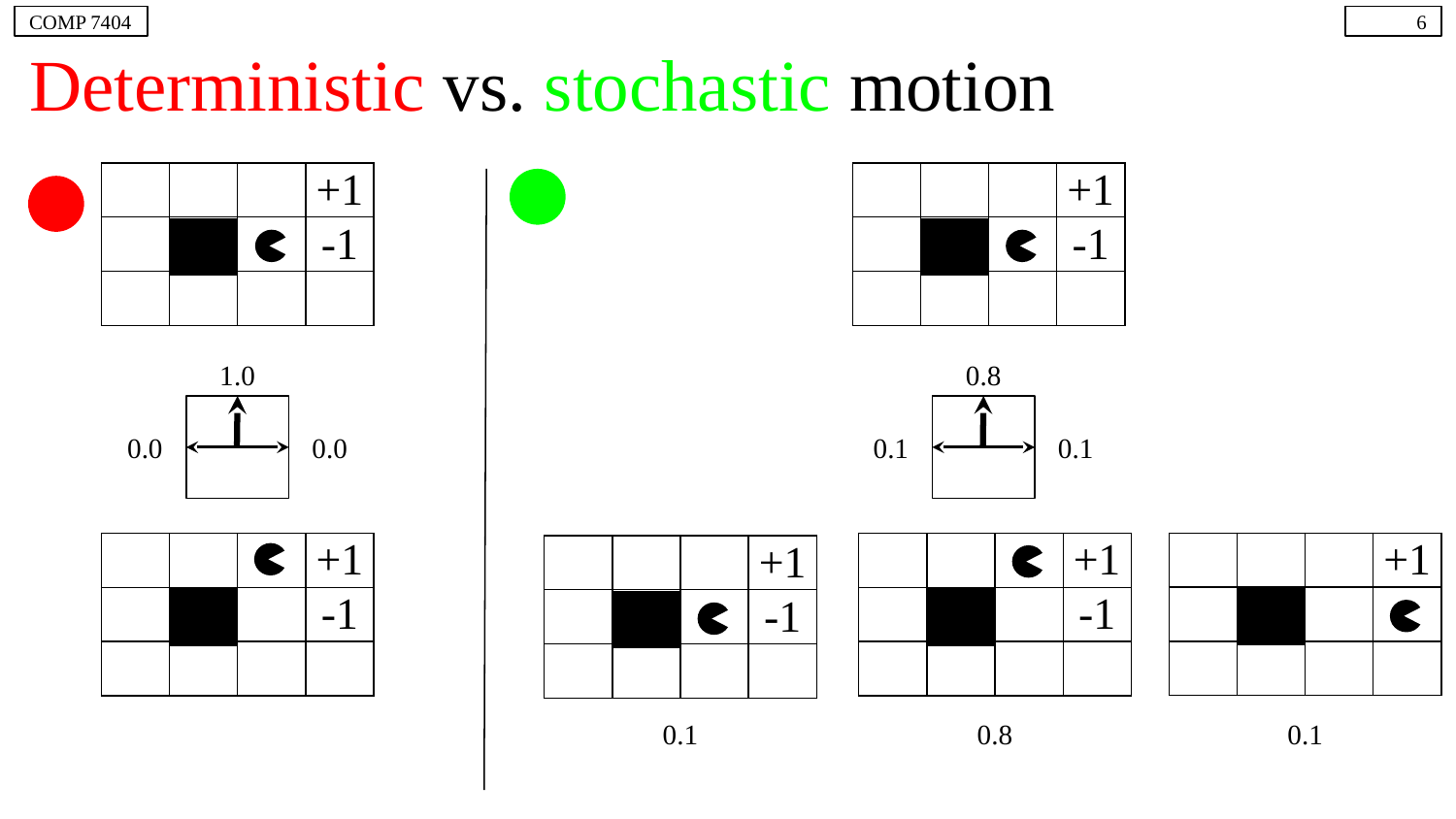

COMP 7404
6
# Deterministic vs. stochastic motion
|  |  |  | +1 |
| --- | --- | --- | --- |
|  |  |  | -1 |
|  |  |  |  |
|  |  |  | +1 |
| --- | --- | --- | --- |
|  |  |  | -1 |
|  |  |  |  |

1.0

0.0
0.0
0.8

0.1
0.1
|  |  |  | +1 |
| --- | --- | --- | --- |
|  |  |  |  |
|  |  |  |  |
|  |  |  | +1 |
| --- | --- | --- | --- |
|  |  |  | -1 |
|  |  |  |  |
|  |  |  | +1 |
| --- | --- | --- | --- |
|  |  |  | -1 |
|  |  |  |  |
|  |  |  | +1 |
| --- | --- | --- | --- |
|  |  |  | -1 |
|  |  |  |  |

0.1
0.8
0.1